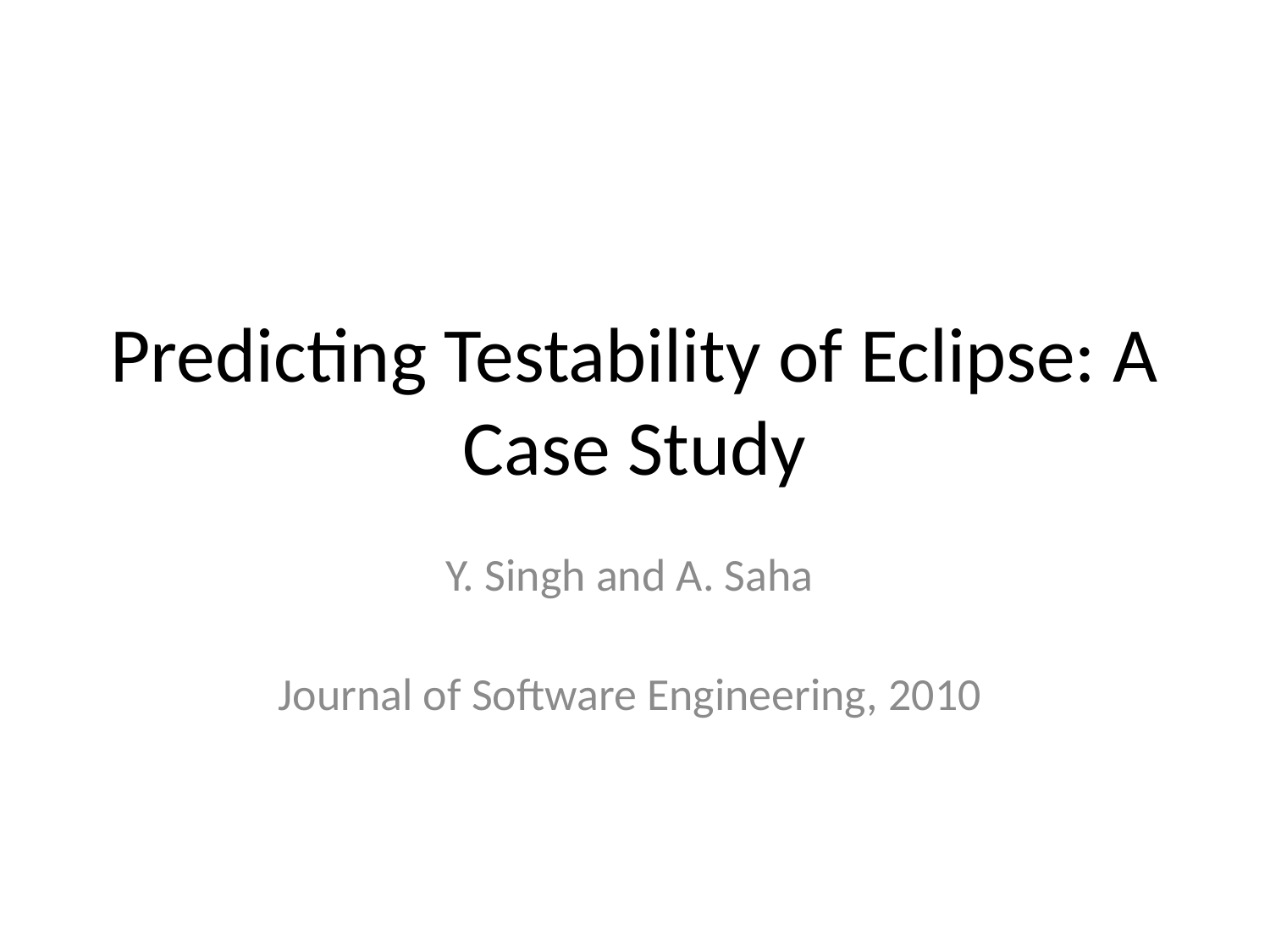

# Predicting Testability of Eclipse: A Case Study
Y. Singh and A. Saha
Journal of Software Engineering, 2010